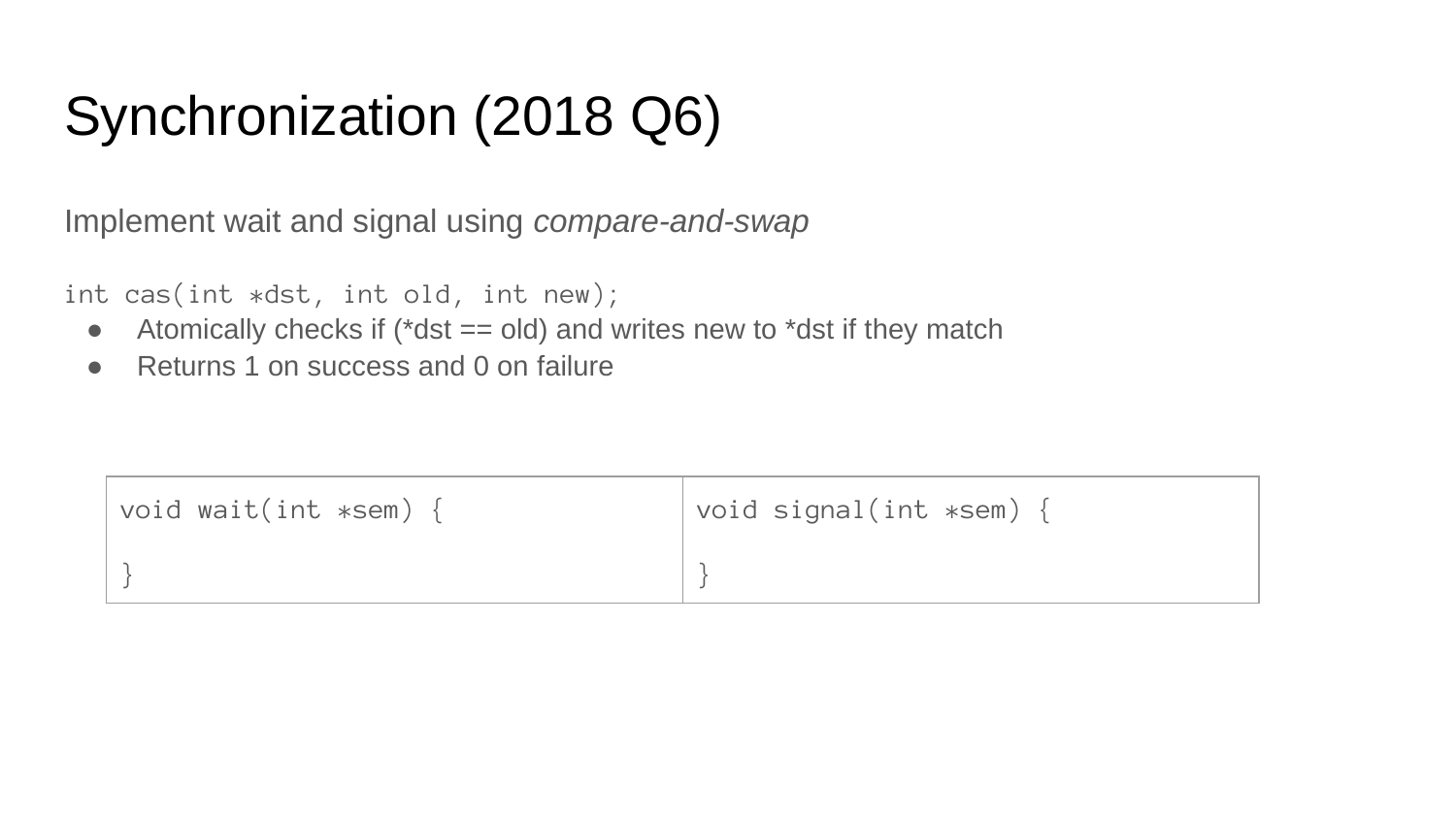

# Synchronization (2018 Q6)
Implement wait and signal using compare-and-swap

int cas(int *dst, int old, int new);
Atomically checks if (*dst == old) and writes new to *dst if they match
Returns 1 on success and 0 on failure

| void wait(int \*sem) { } | void signal(int \*sem) { } |
| --- | --- |